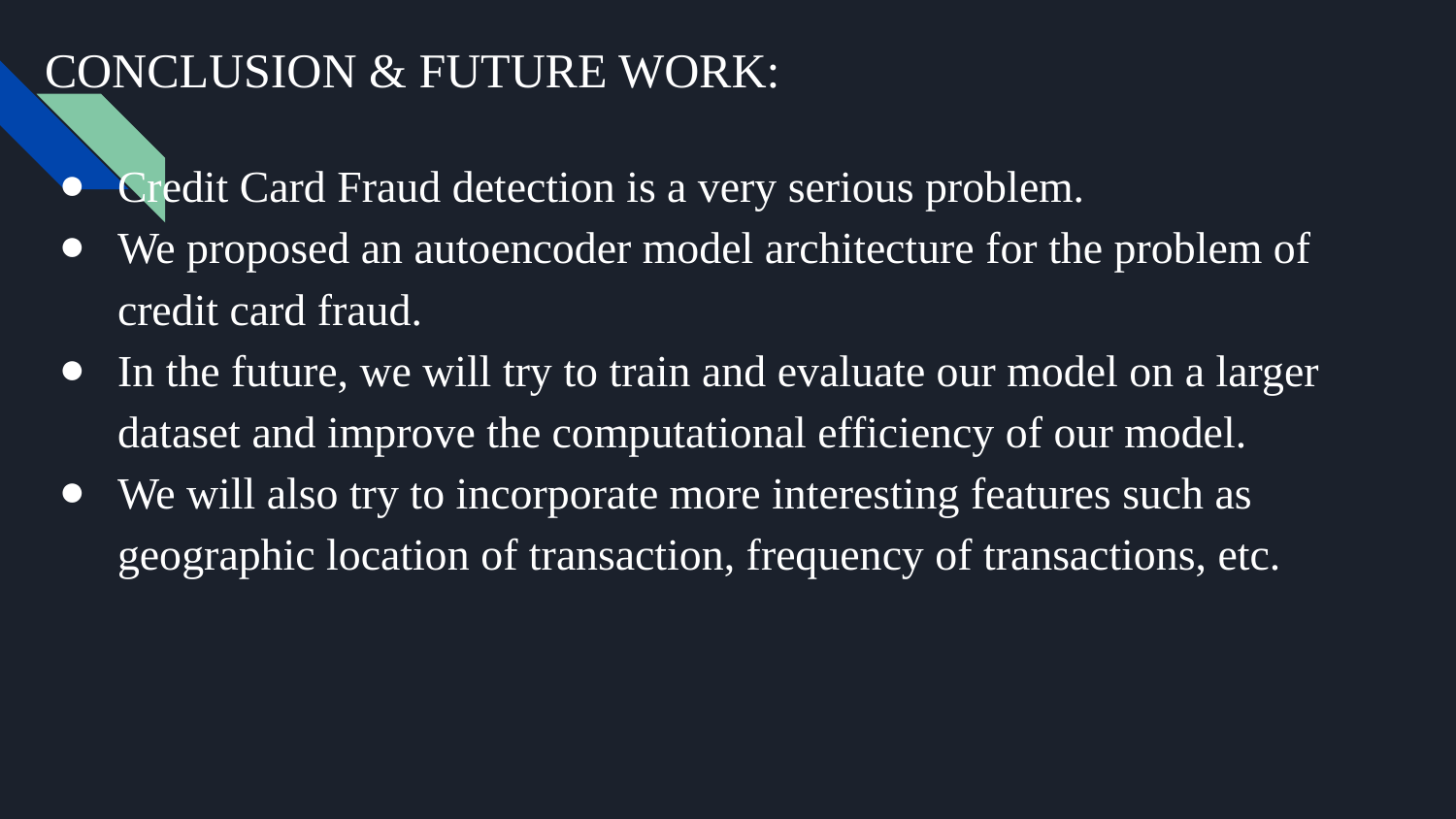

# CONCLUSION & FUTURE WORK:
Credit Card Fraud detection is a very serious problem.
We proposed an autoencoder model architecture for the problem of credit card fraud.
In the future, we will try to train and evaluate our model on a larger dataset and improve the computational efficiency of our model.
We will also try to incorporate more interesting features such as geographic location of transaction, frequency of transactions, etc.